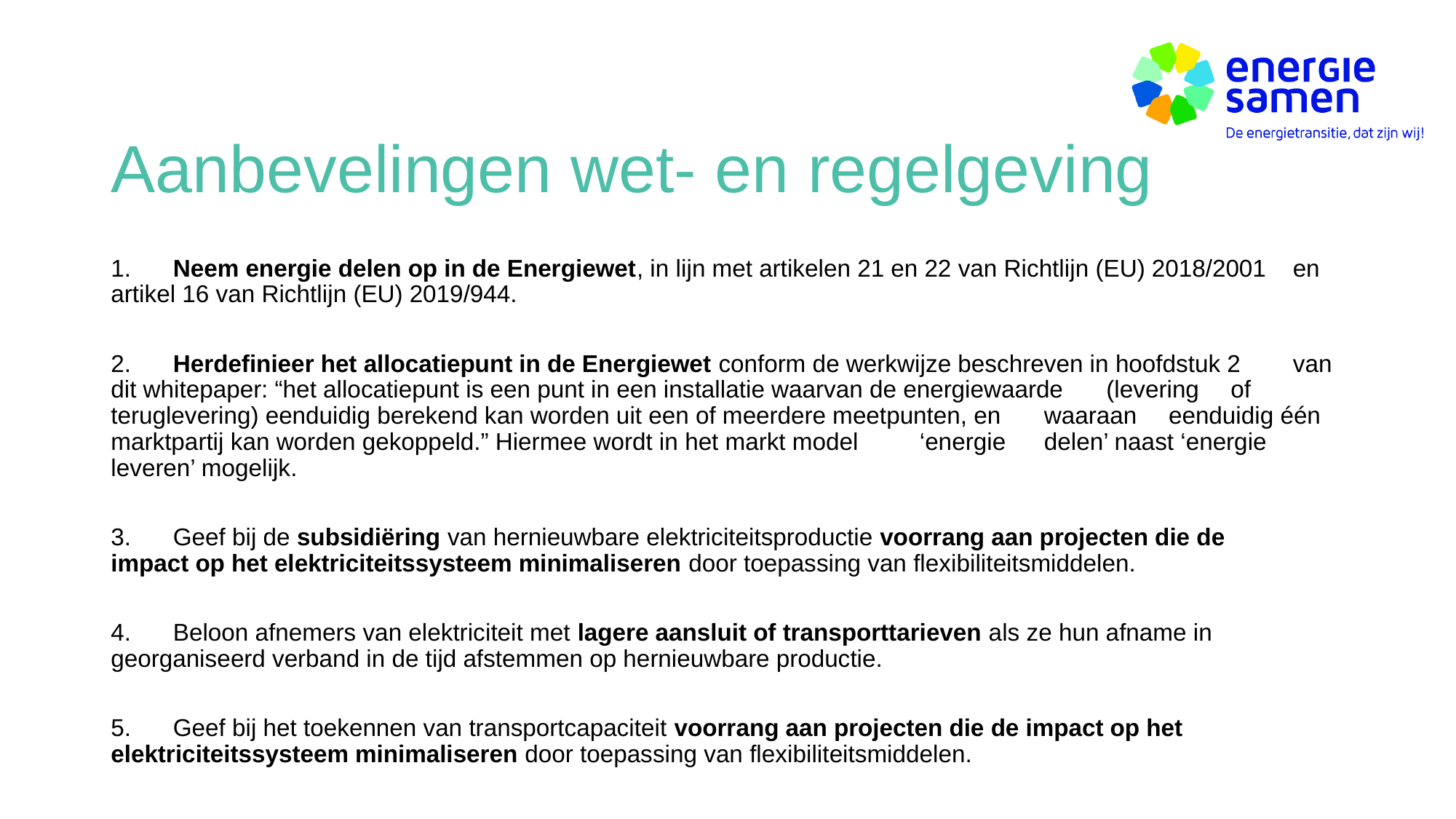

# Aanbevelingen wet- en regelgeving
1.	Neem energie delen op in de Energiewet, in lijn met artikelen 21 en 22 van Richtlijn (EU) 2018/2001 	en artikel 16 van Richtlijn (EU) 2019/944.

2.	Herdefinieer het allocatiepunt in de Energiewet conform de werkwijze beschreven in hoofdstuk 2 	van dit whitepaper: “het allocatiepunt is een punt in een installatie waarvan de energiewaarde 	(levering 	of teruglevering) eenduidig berekend kan worden uit een of meerdere meetpunten, en 	waaraan 	eenduidig één marktpartij kan worden gekoppeld.” Hiermee wordt in het markt model 	‘energie 	delen’ naast ‘energie leveren’ mogelijk.

3.	Geef bij de subsidiëring van hernieuwbare elektriciteitsproductie voorrang aan projecten die de 	impact op het elektriciteitssysteem minimaliseren door toepassing van flexibiliteitsmiddelen.

4.	Beloon afnemers van elektriciteit met lagere aansluit of transporttarieven als ze hun afname in 	georganiseerd verband in de tijd afstemmen op hernieuwbare productie.

5.	Geef bij het toekennen van transportcapaciteit voorrang aan projecten die de impact op het 	elektriciteitssysteem minimaliseren door toepassing van flexibiliteitsmiddelen.